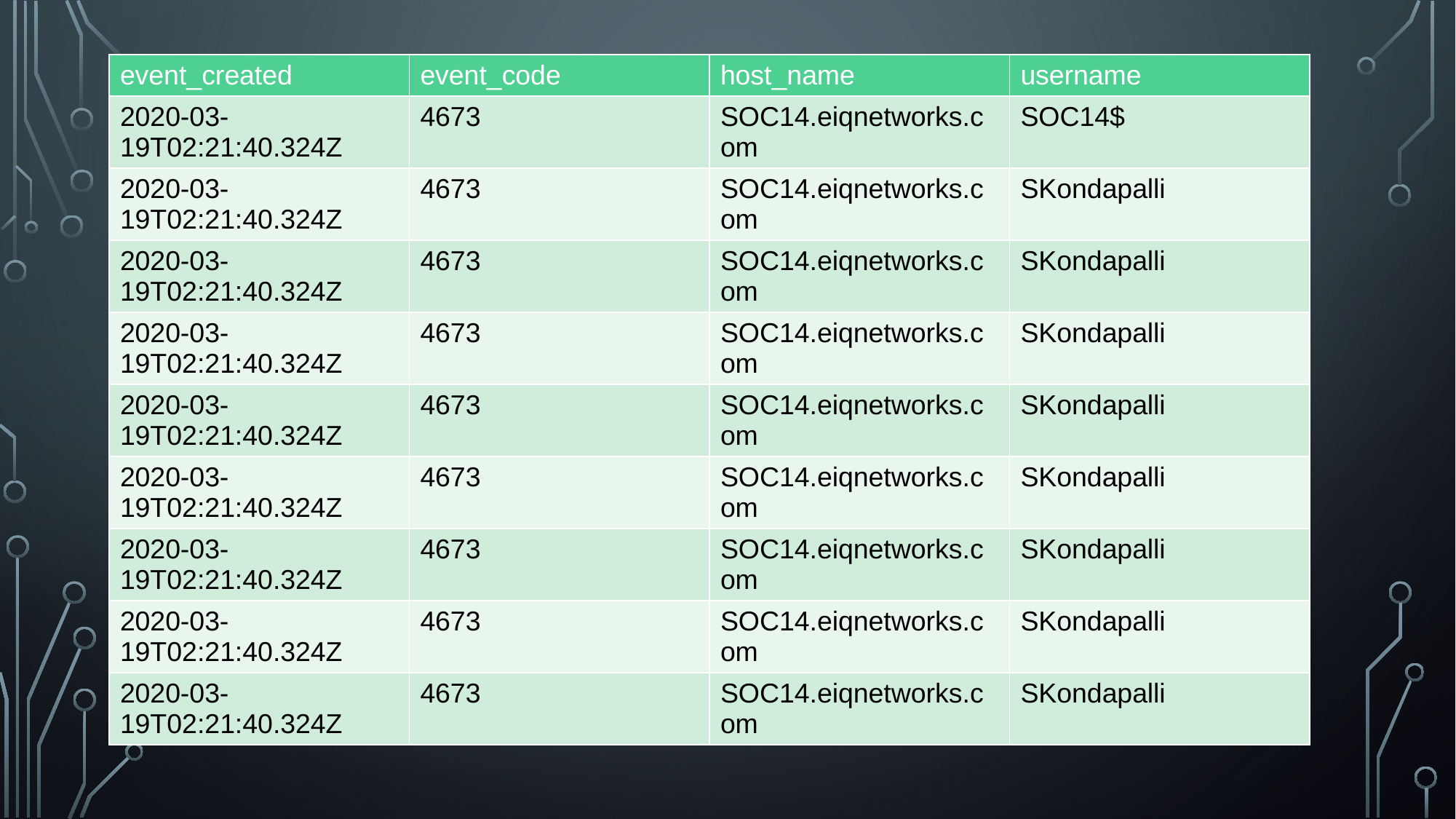

| event\_created | event\_code | host\_name | username |
| --- | --- | --- | --- |
| 2020-03-19T02:21:40.324Z | 4673 | SOC14.eiqnetworks.com | SOC14$ |
| 2020-03-19T02:21:40.324Z | 4673 | SOC14.eiqnetworks.com | SKondapalli |
| 2020-03-19T02:21:40.324Z | 4673 | SOC14.eiqnetworks.com | SKondapalli |
| 2020-03-19T02:21:40.324Z | 4673 | SOC14.eiqnetworks.com | SKondapalli |
| 2020-03-19T02:21:40.324Z | 4673 | SOC14.eiqnetworks.com | SKondapalli |
| 2020-03-19T02:21:40.324Z | 4673 | SOC14.eiqnetworks.com | SKondapalli |
| 2020-03-19T02:21:40.324Z | 4673 | SOC14.eiqnetworks.com | SKondapalli |
| 2020-03-19T02:21:40.324Z | 4673 | SOC14.eiqnetworks.com | SKondapalli |
| 2020-03-19T02:21:40.324Z | 4673 | SOC14.eiqnetworks.com | SKondapalli |